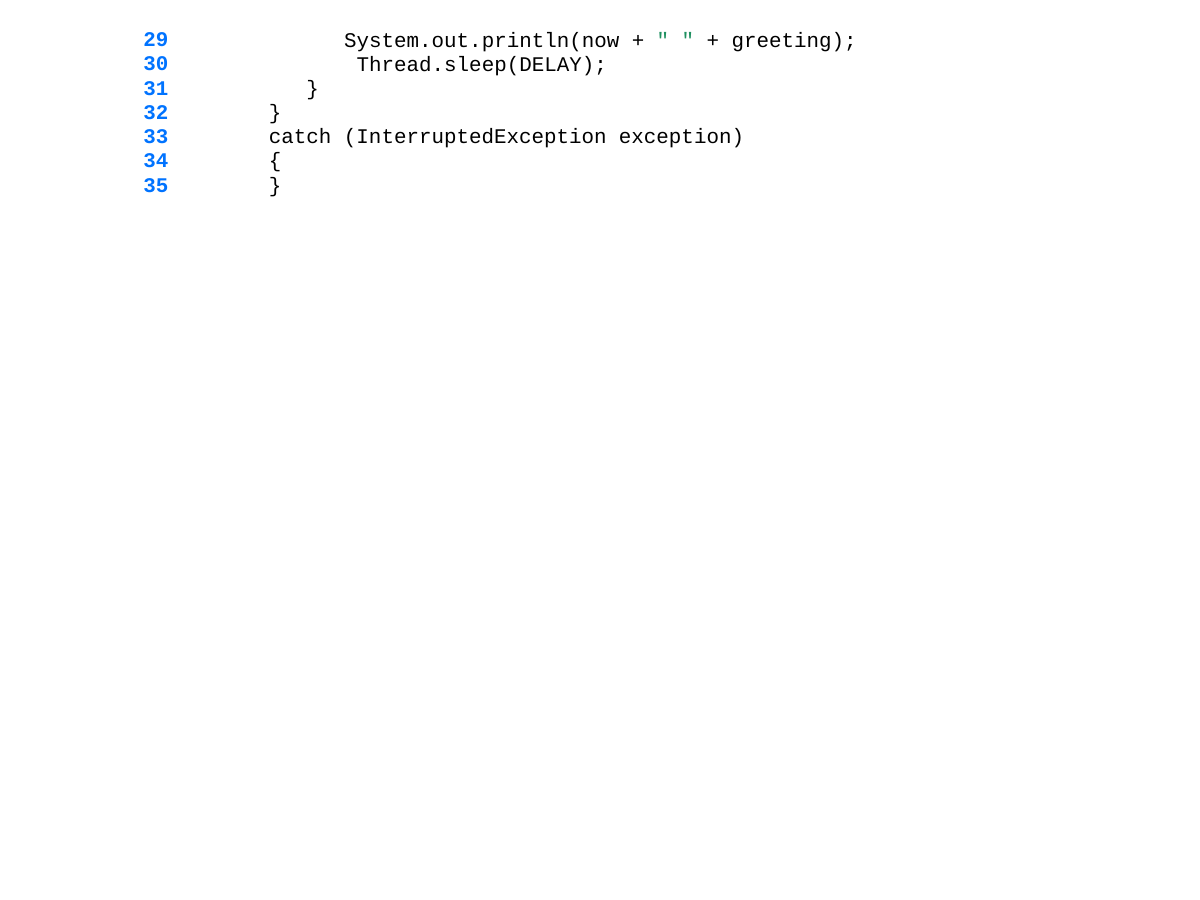

29
30
31
32
33
34
35
System.out.println(now + " " + greeting);  Thread.sleep(DELAY);

}
}
catch (InterruptedException exception)
{
}